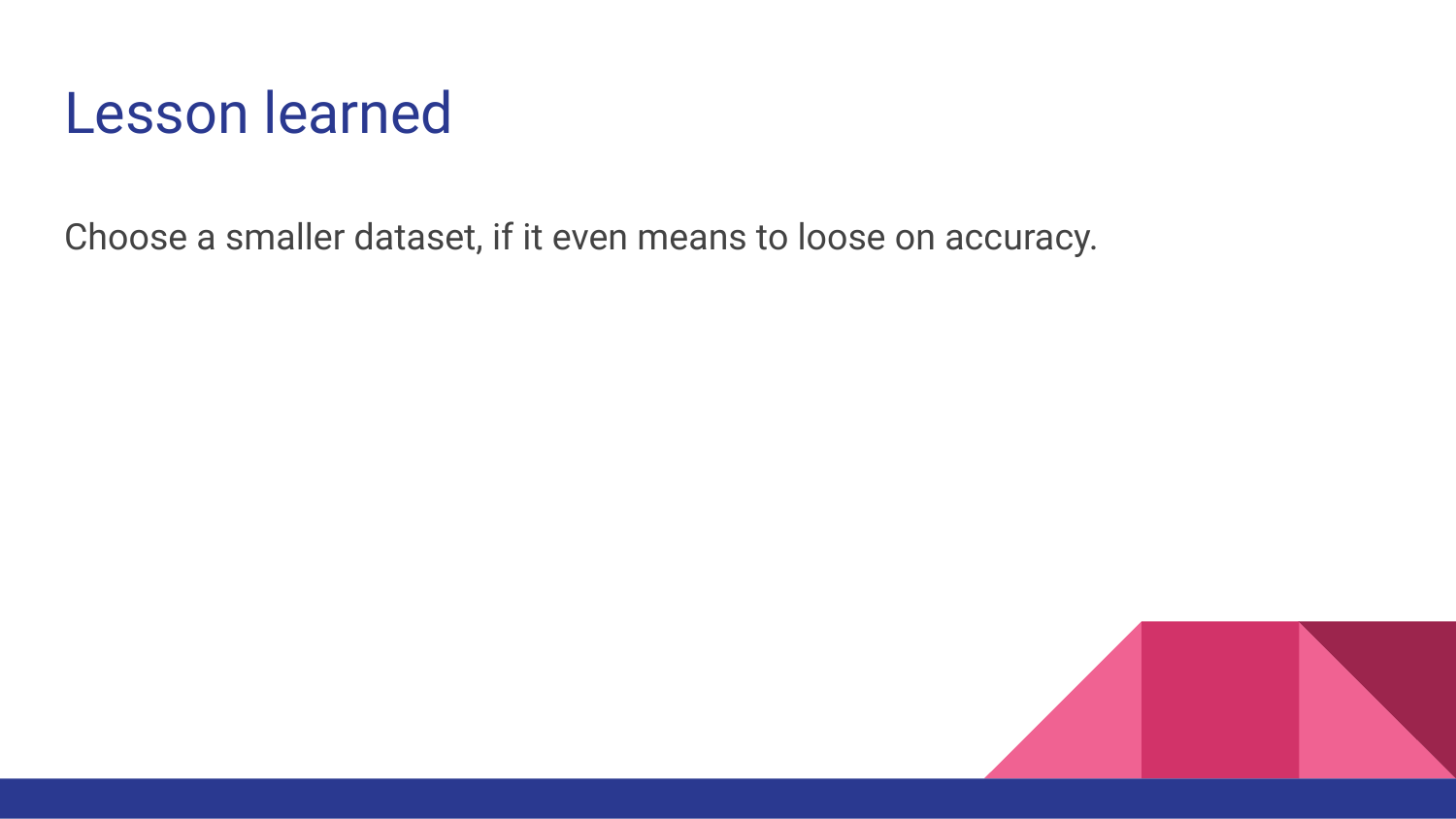

# Lesson learned
Choose a smaller dataset, if it even means to loose on accuracy.